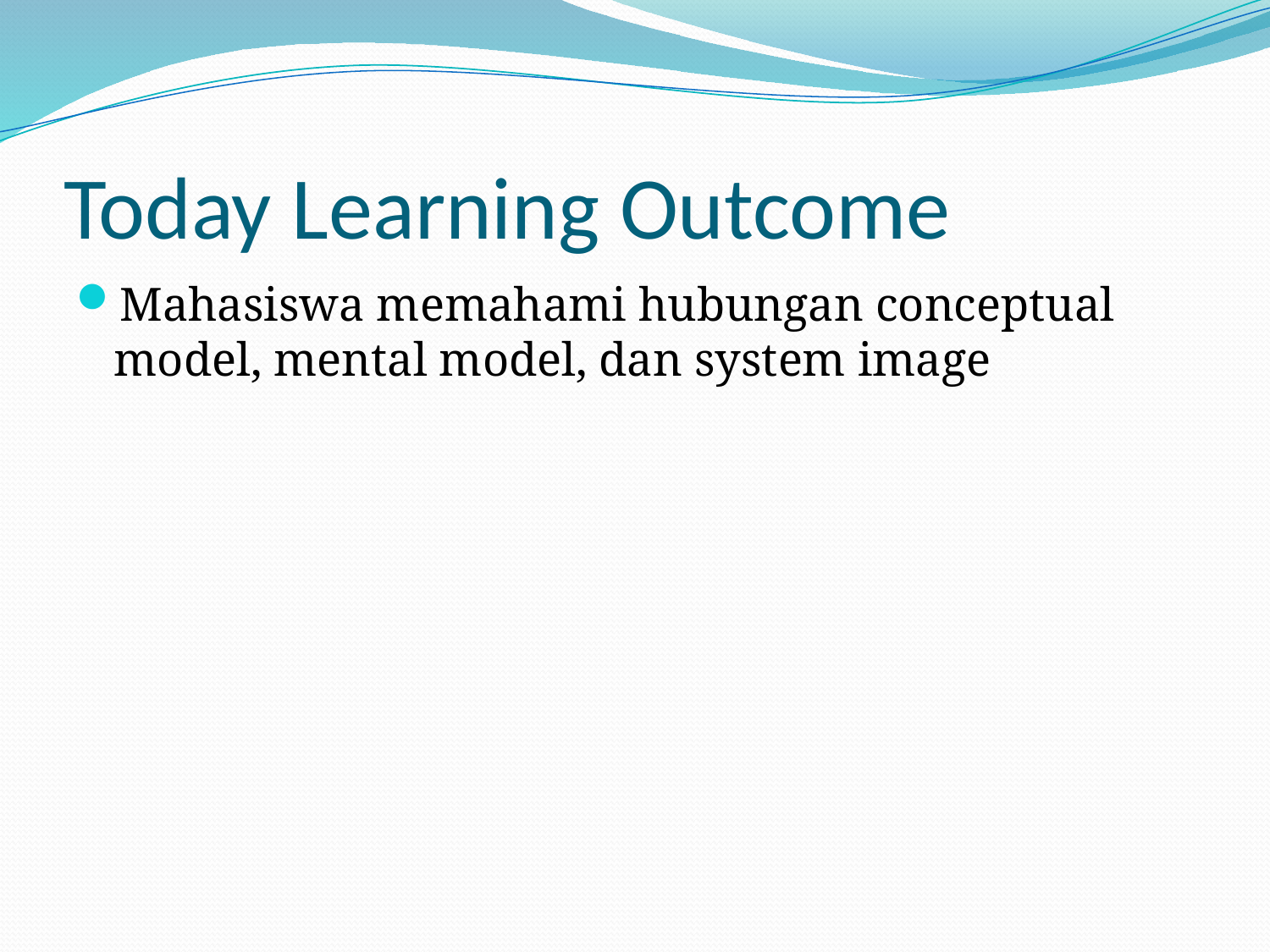

# Today Learning Outcome
Mahasiswa memahami hubungan conceptual model, mental model, dan system image